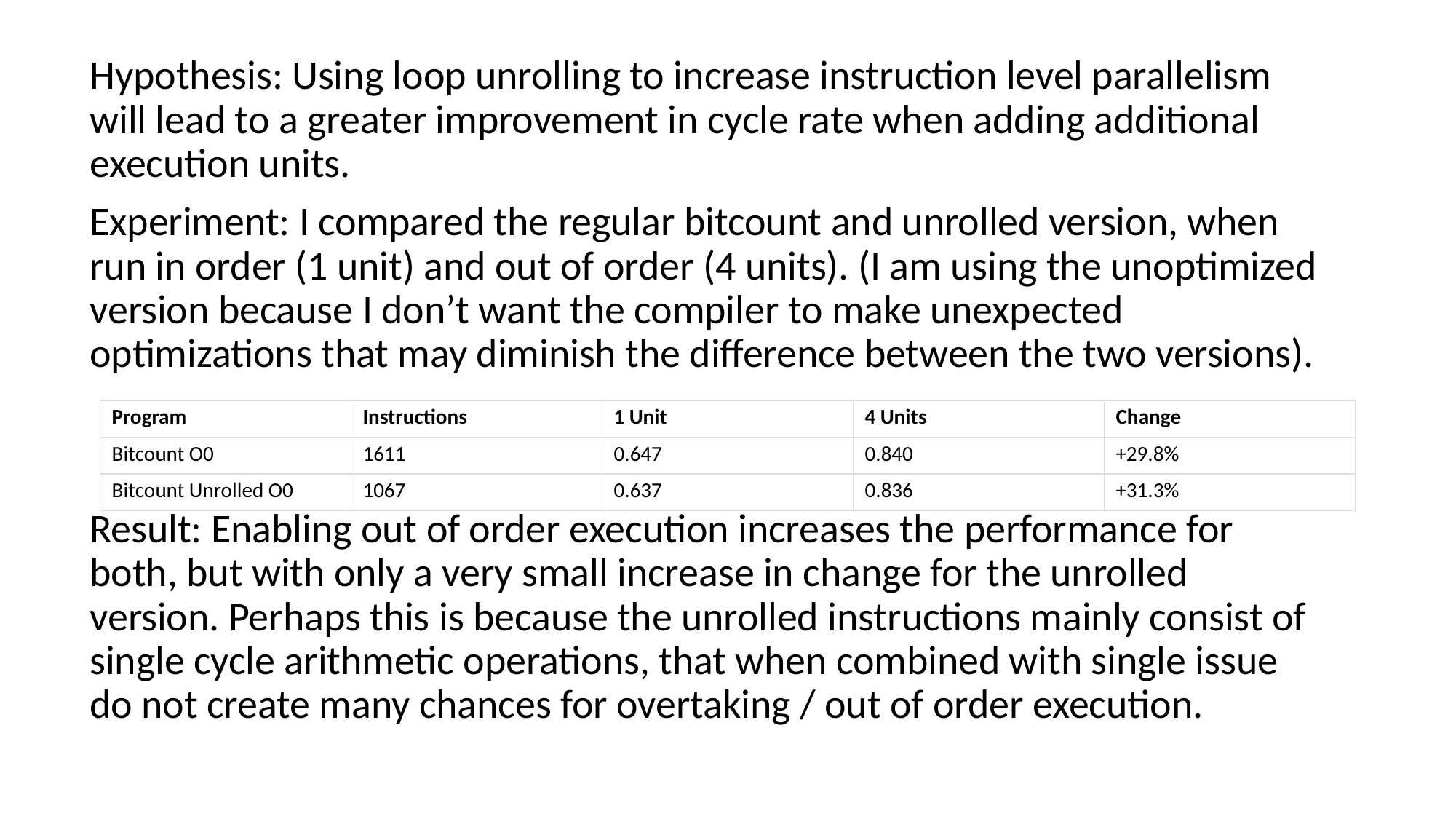

Hypothesis: Using loop unrolling to increase instruction level parallelism will lead to a greater improvement in cycle rate when adding additional execution units.
Experiment: I compared the regular bitcount and unrolled version, when run in order (1 unit) and out of order (4 units). (I am using the unoptimized version because I don’t want the compiler to make unexpected optimizations that may diminish the difference between the two versions).

Result: Enabling out of order execution increases the performance for both, but with only a very small increase in change for the unrolled version. Perhaps this is because the unrolled instructions mainly consist of single cycle arithmetic operations, that when combined with single issue do not create many chances for overtaking / out of order execution.
| Program | Instructions | 1 Unit | 4 Units | Change |
| --- | --- | --- | --- | --- |
| Bitcount O0 | 1611 | 0.647 | 0.840 | +29.8% |
| Bitcount Unrolled O0 | 1067 | 0.637 | 0.836 | +31.3% |